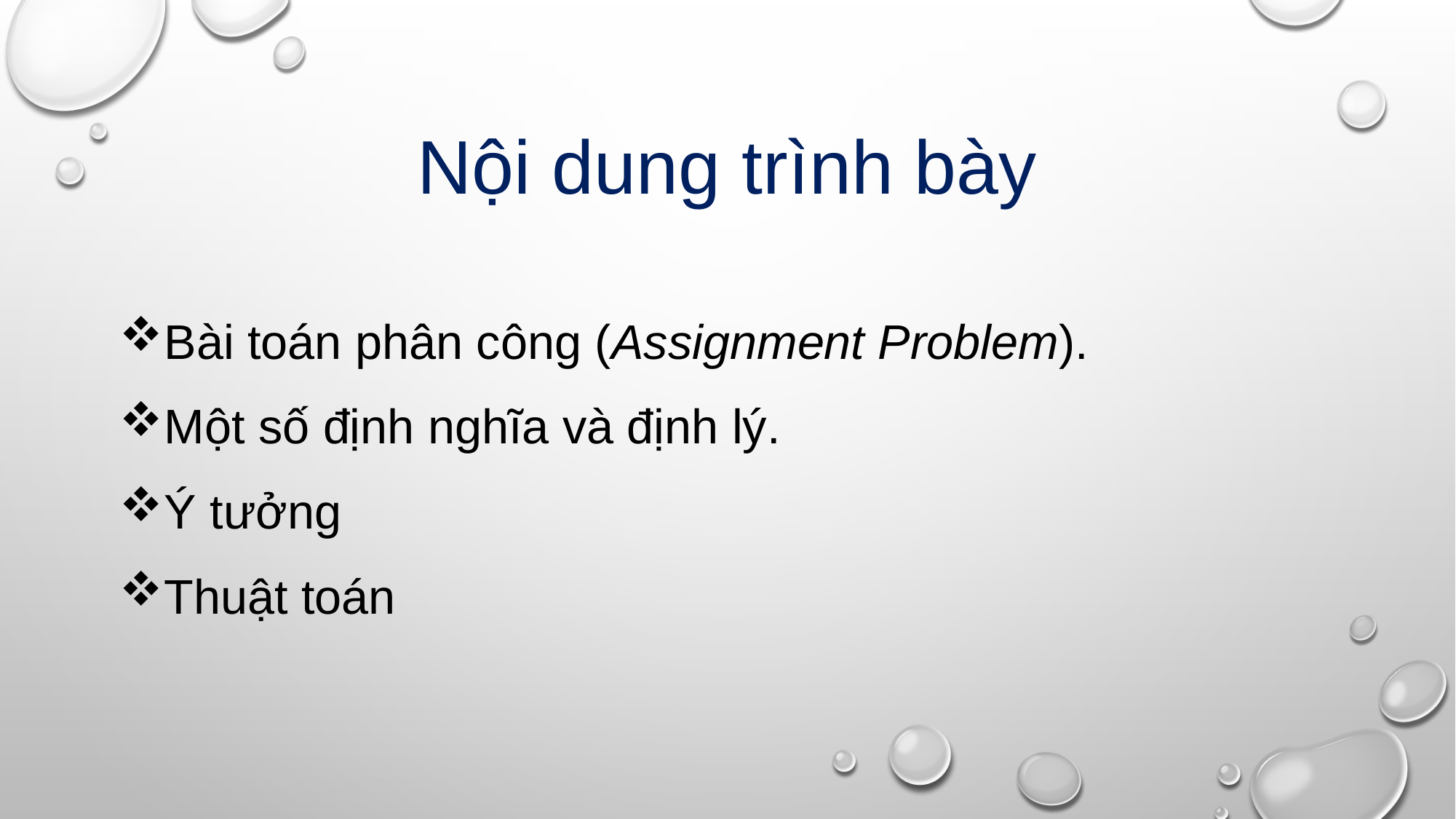

# Nội dung trình bày
Bài toán phân công (Assignment Problem).
Một số định nghĩa và định lý.
Ý tưởng
Thuật toán